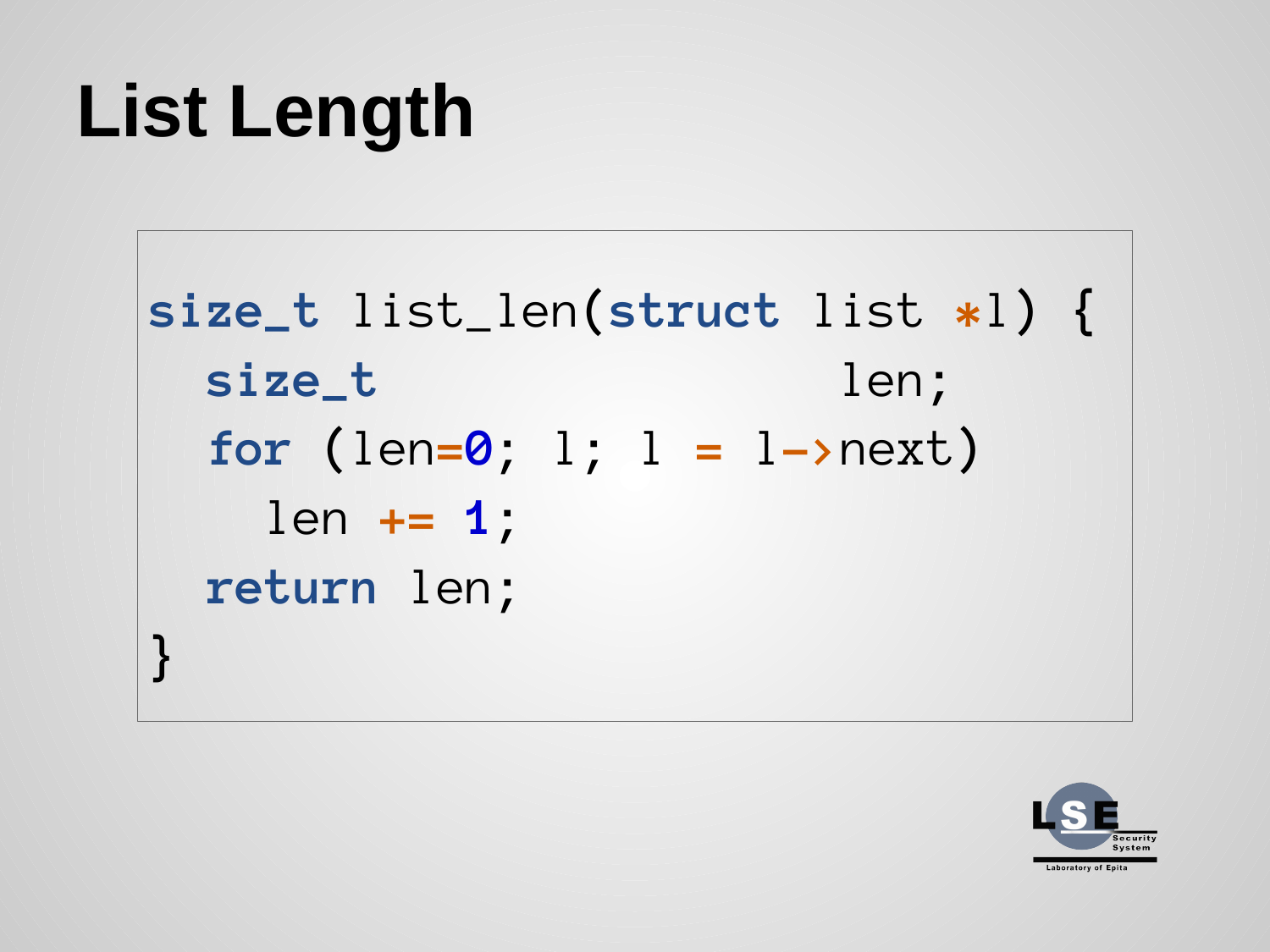

# List Length
size_t list_len(struct list *l) {
  size_t                len;
  for (len=0; l; l = l->next)
    len += 1;
  return len;
}